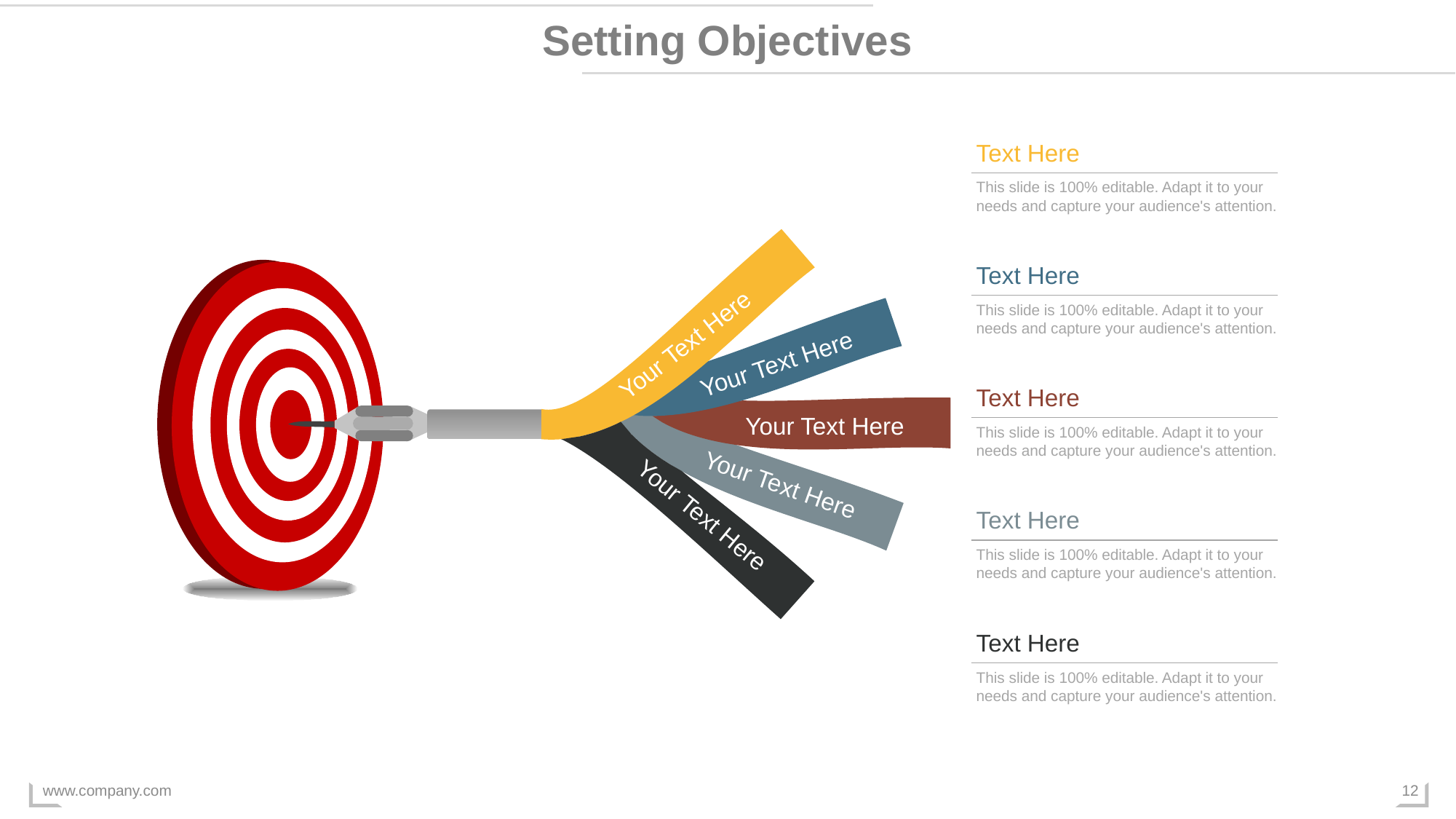

Setting Objectives
Text Here
This slide is 100% editable. Adapt it to your needs and capture your audience's attention.
Text Here
This slide is 100% editable. Adapt it to your needs and capture your audience's attention.
Text Here
This slide is 100% editable. Adapt it to your needs and capture your audience's attention.
Text Here
This slide is 100% editable. Adapt it to your needs and capture your audience's attention.
Text Here
This slide is 100% editable. Adapt it to your needs and capture your audience's attention.

Your Text Here

Your Text Here

Your Text Here

Your Text Here

Your Text Here

www.company.com
12